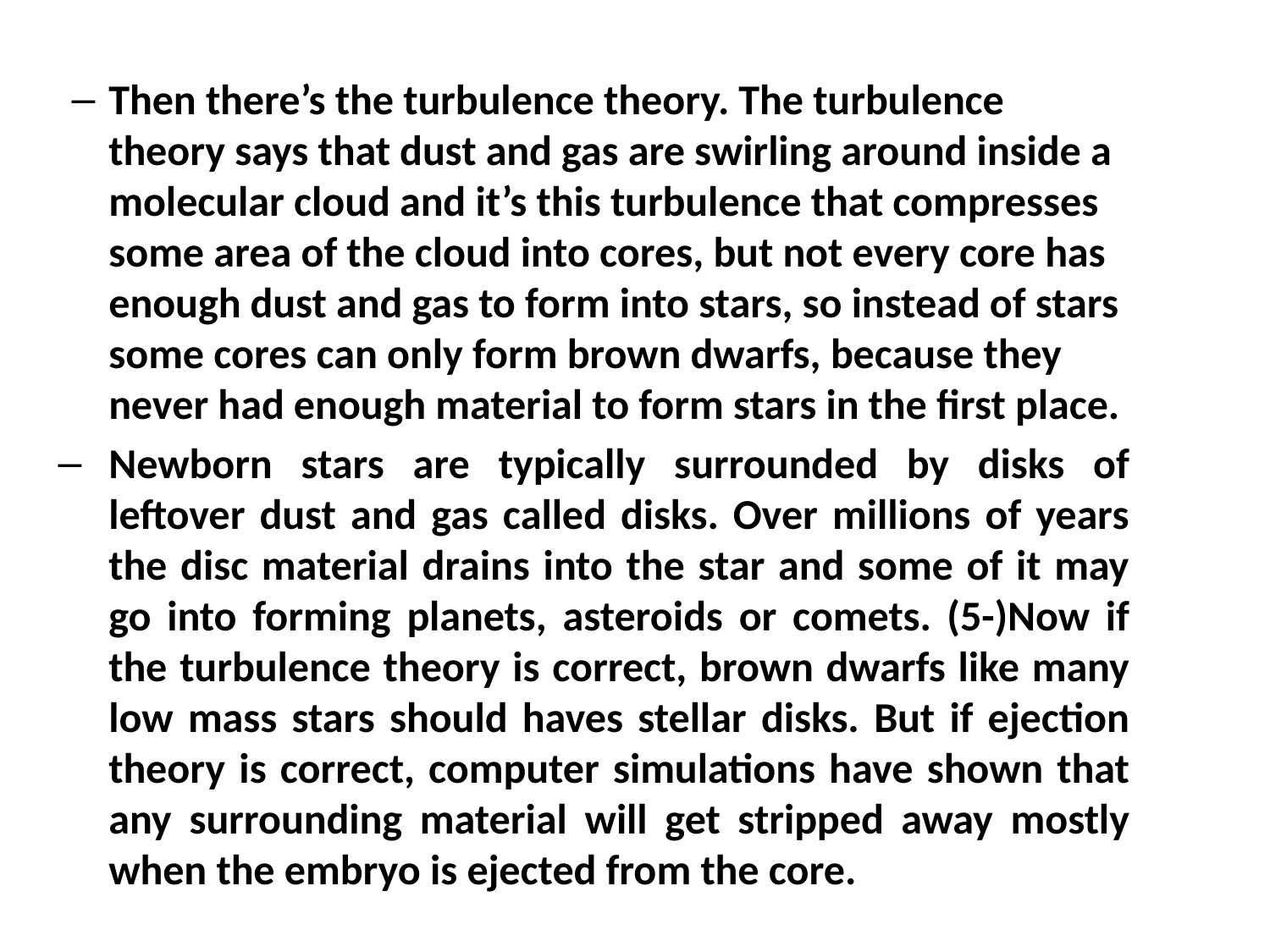

Then there’s the turbulence theory. The turbulence theory says that dust and gas are swirling around inside a molecular cloud and it’s this turbulence that compresses some area of the cloud into cores, but not every core has enough dust and gas to form into stars, so instead of stars some cores can only form brown dwarfs, because they never had enough material to form stars in the first place.
Newborn stars are typically surrounded by disks of leftover dust and gas called disks. Over millions of years the disc material drains into the star and some of it may go into forming planets, asteroids or comets. (5-)Now if the turbulence theory is correct, brown dwarfs like many low mass stars should haves stellar disks. But if ejection theory is correct, computer simulations have shown that any surrounding material will get stripped away mostly when the embryo is ejected from the core.